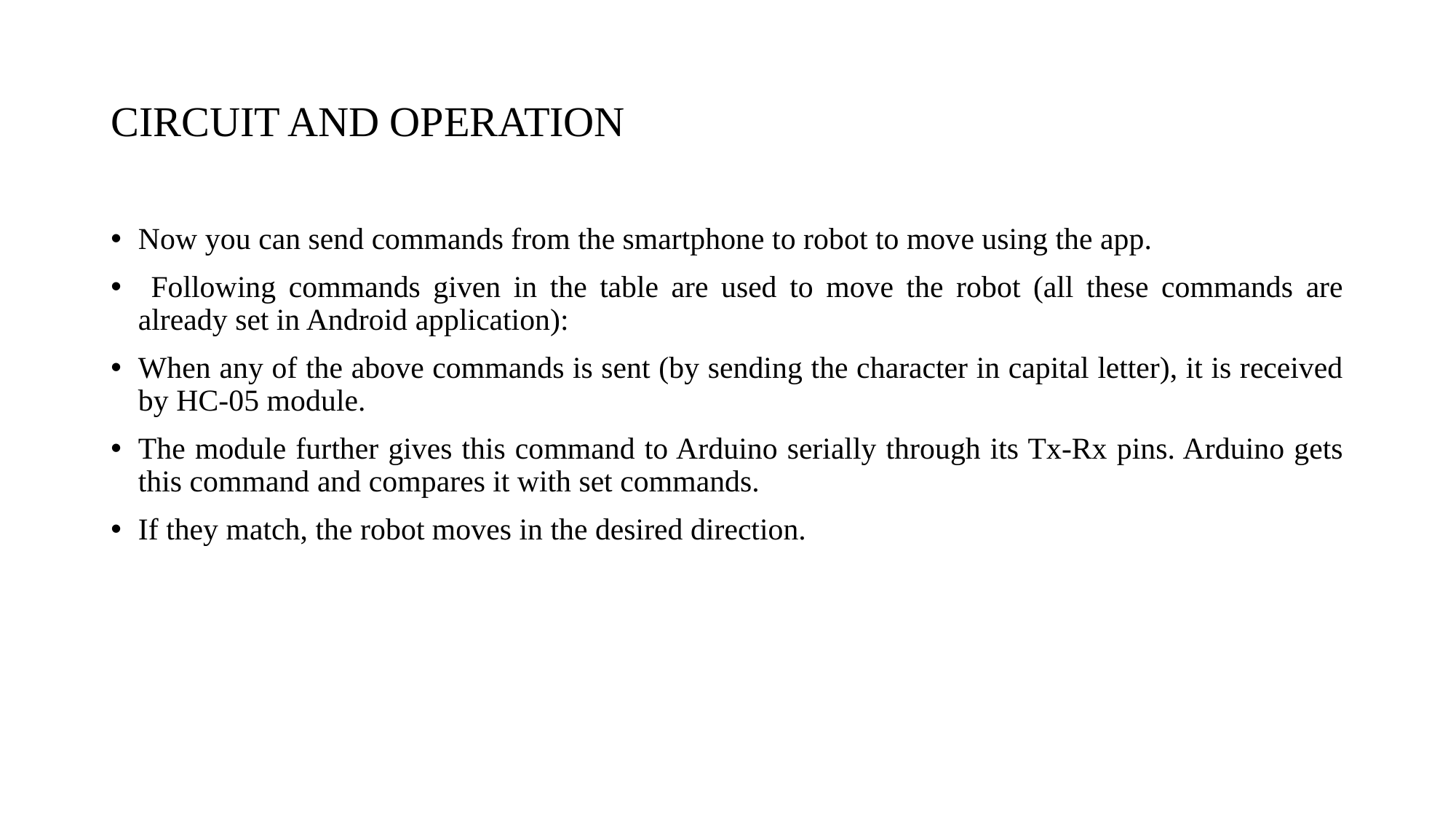

# CIRCUIT AND OPERATION
Now you can send commands from the smartphone to robot to move using the app.
 Following commands given in the table are used to move the robot (all these commands are already set in Android application):
When any of the above commands is sent (by sending the character in capital letter), it is received by HC-05 module.
The module further gives this command to Arduino serially through its Tx-Rx pins. Arduino gets this command and compares it with set commands.
If they match, the robot moves in the desired direction.